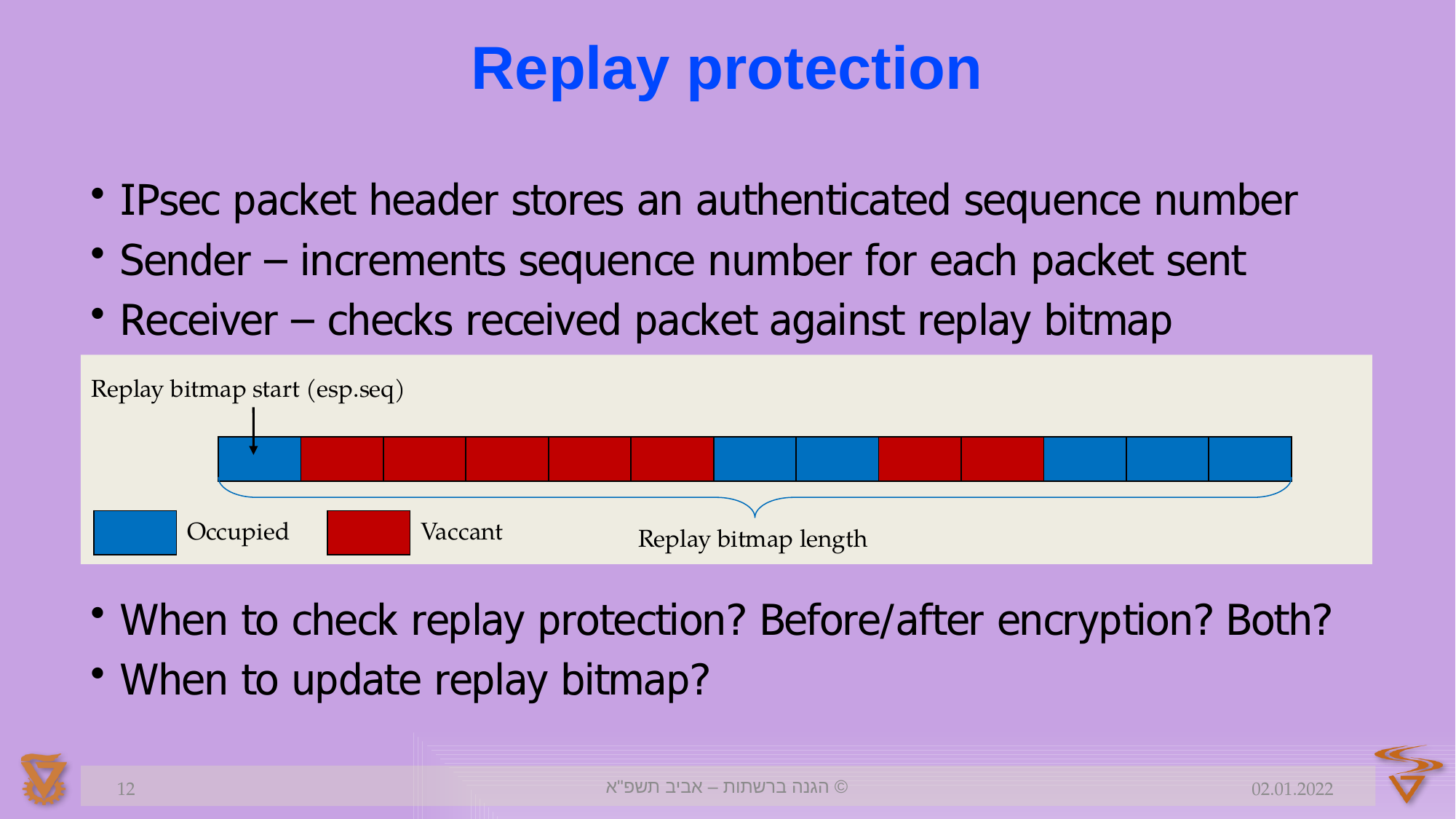

# Replay protection

IPsec packet header stores an authenticated sequence number
Sender – increments sequence number for each packet sent
Receiver – checks received packet against replay bitmap

When to check replay protection? Before/after encryption? Both?
When to update replay bitmap?

Replay bitmap start (esp.seq)
|  |  |  |  |  |  |  |  |  |  |  |  |  |
| --- | --- | --- | --- | --- | --- | --- | --- | --- | --- | --- | --- | --- |
Occupied
Vaccant
|  |
| --- |
|  |
| --- |
Replay bitmap length